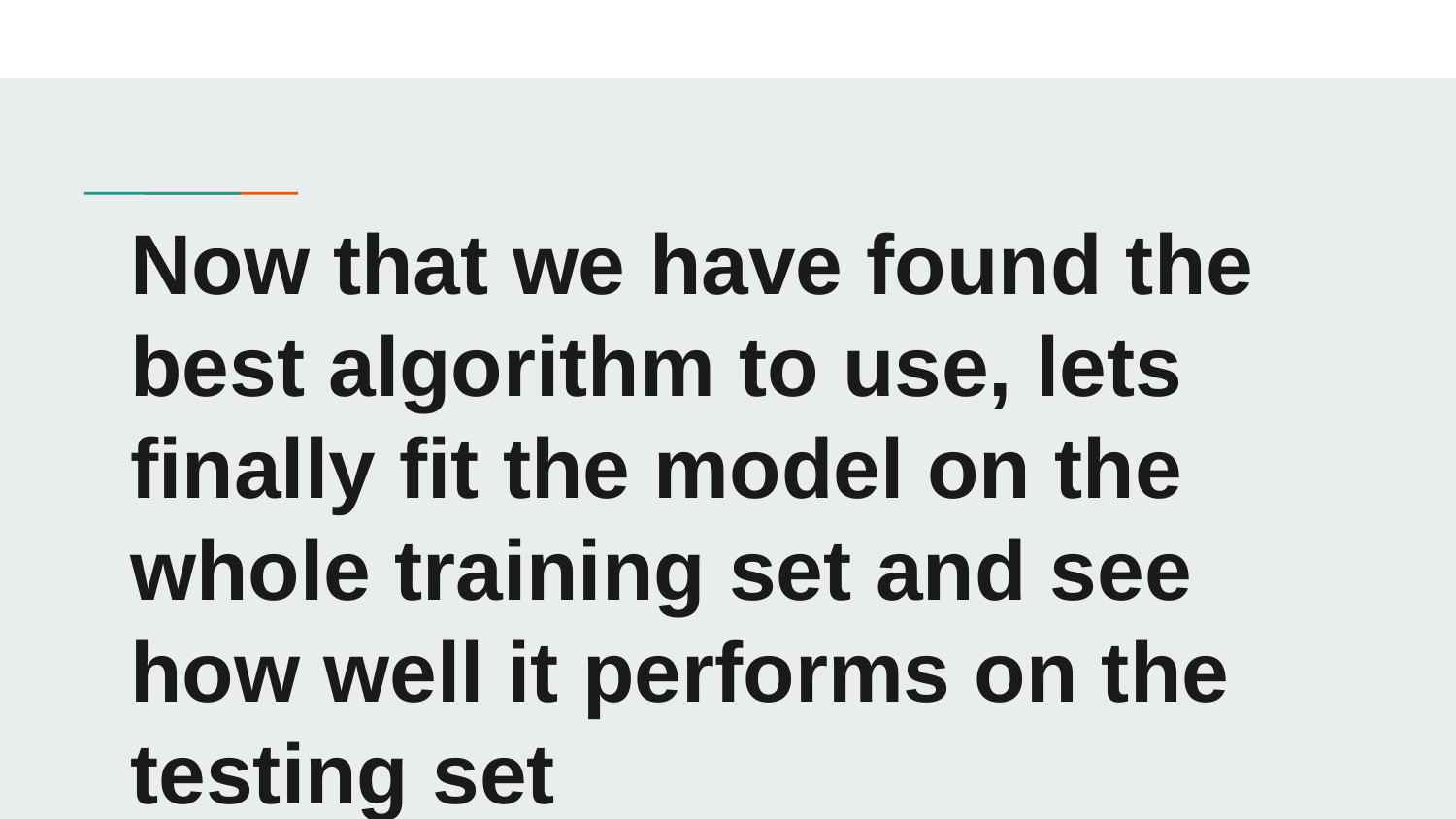

# Now that we have found the best algorithm to use, lets finally fit the model on the whole training set and see how well it performs on the testing set